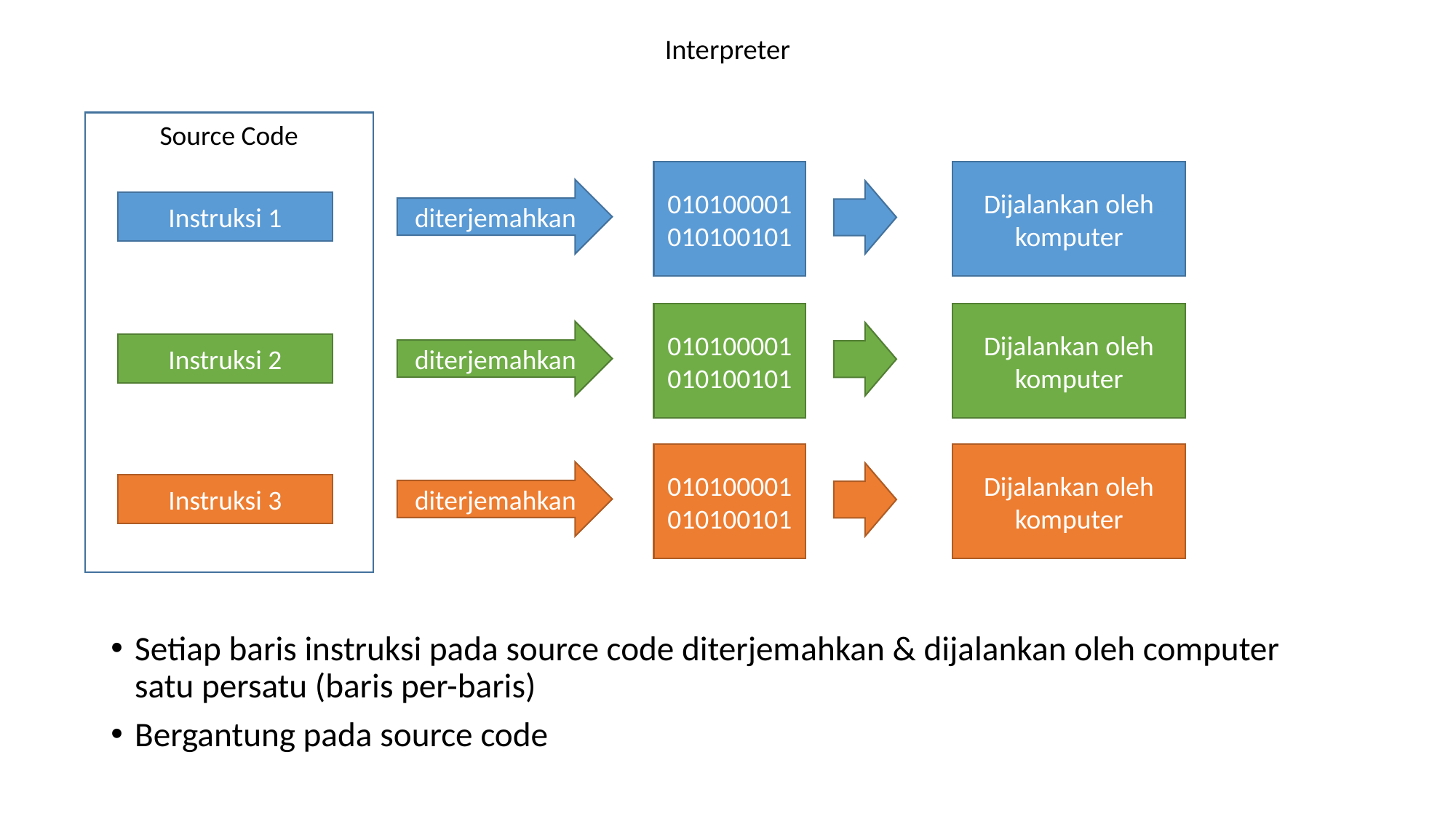

# Interpreter

Source Code
010100001010100101
Dijalankan oleh komputer
diterjemahkan

Instruksi 1
010100001010100101
Dijalankan oleh komputer
diterjemahkan

Instruksi 2
010100001010100101
Dijalankan oleh komputer
diterjemahkan

Instruksi 3
Setiap baris instruksi pada source code diterjemahkan & dijalankan oleh computer satu persatu (baris per-baris)
Bergantung pada source code